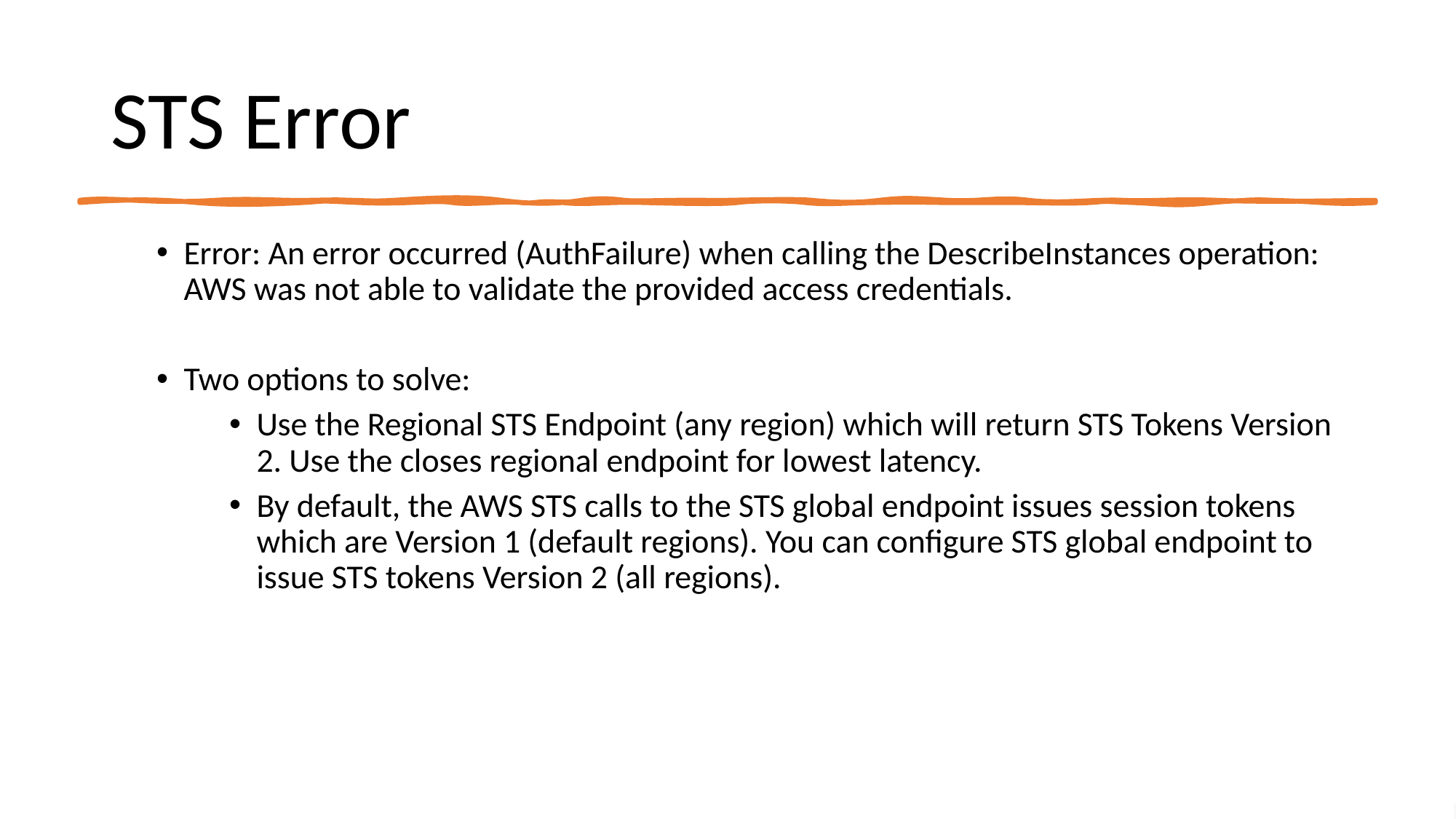

# STS Error

Error: An error occurred (AuthFailure) when calling the DescribeInstances operation: AWS was not able to validate the provided access credentials.

Two options to solve:
Use the Regional STS Endpoint (any region) which will return STS Tokens Version 2. Use the closes regional endpoint for lowest latency.
By default, the AWS STS calls to the STS global endpoint issues session tokens which are Version 1 (default regions). You can configure STS global endpoint to issue STS tokens Version 2 (all regions).